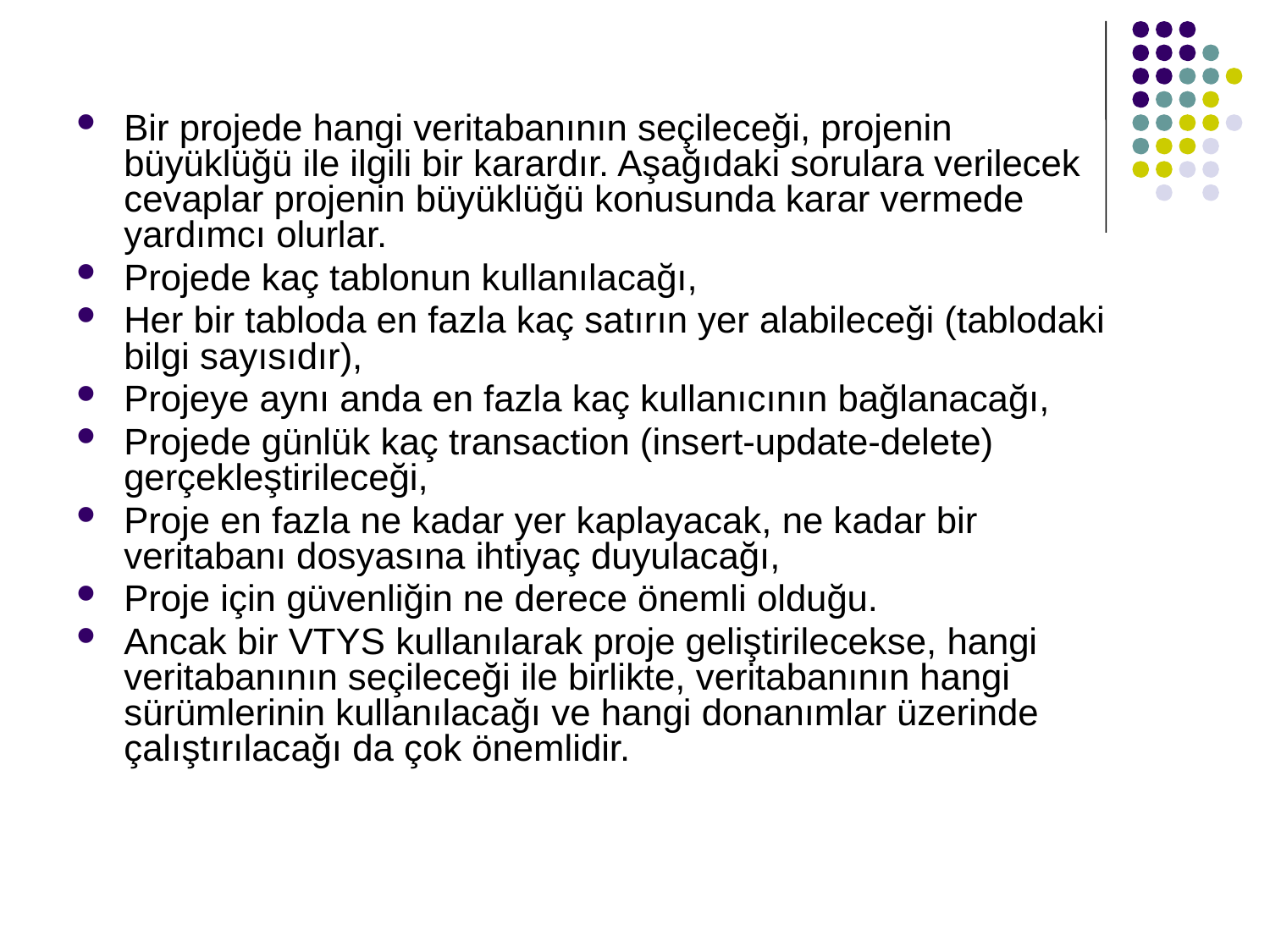

Bir projede hangi veritabanının seçileceği, projenin büyüklüğü ile ilgili bir karardır. Aşağıdaki sorulara verilecek cevaplar projenin büyüklüğü konusunda karar vermede yardımcı olurlar.
Projede kaç tablonun kullanılacağı,
Her bir tabloda en fazla kaç satırın yer alabileceği (tablodaki bilgi sayısıdır),
Projeye aynı anda en fazla kaç kullanıcının bağlanacağı,
Projede günlük kaç transaction (insert-update-delete) gerçekleştirileceği,
Proje en fazla ne kadar yer kaplayacak, ne kadar bir veritabanı dosyasına ihtiyaç duyulacağı,
Proje için güvenliğin ne derece önemli olduğu.
Ancak bir VTYS kullanılarak proje geliştirilecekse, hangi veritabanının seçileceği ile birlikte, veritabanının hangi sürümlerinin kullanılacağı ve hangi donanımlar üzerinde çalıştırılacağı da çok önemlidir.